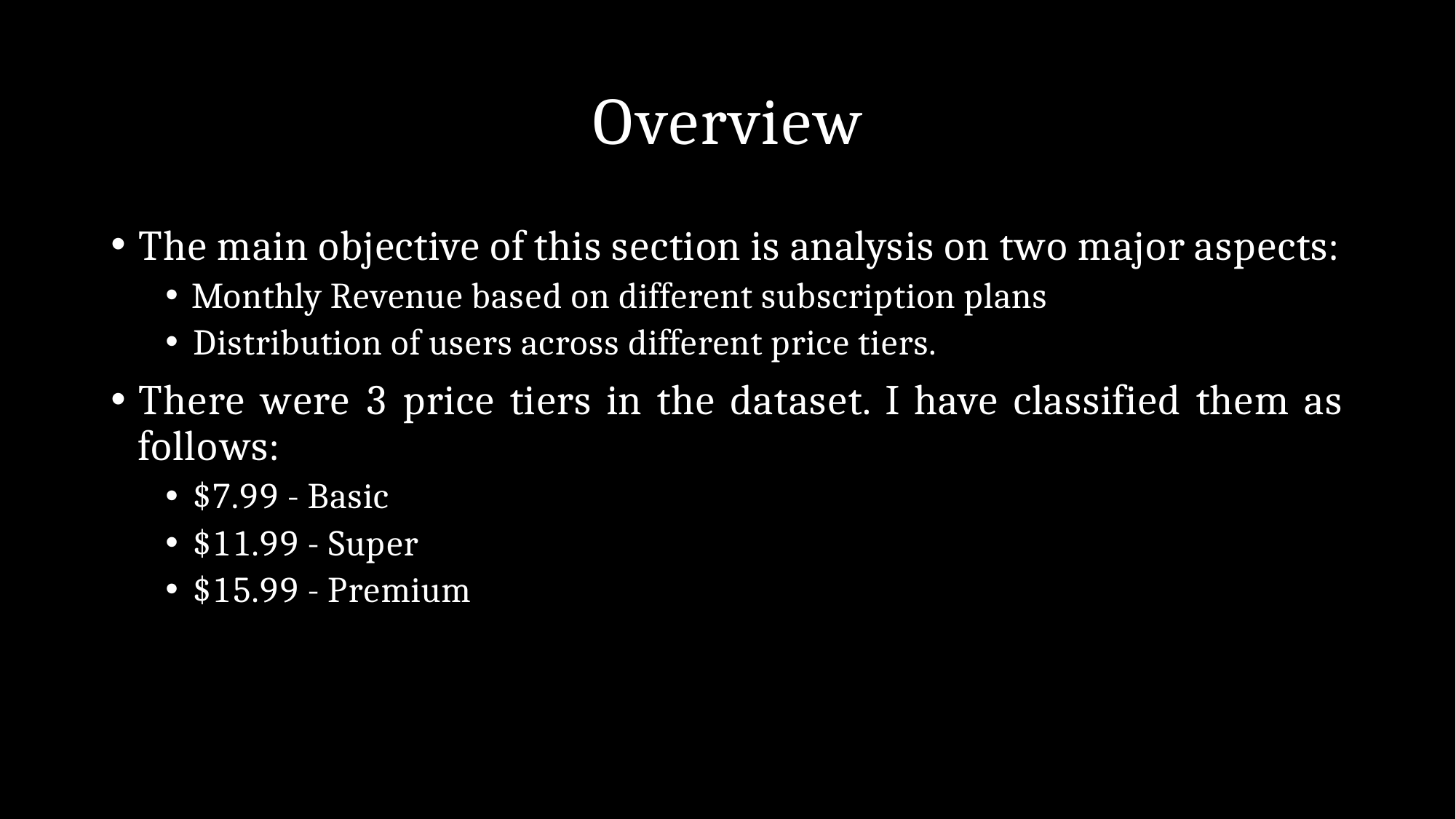

# Overview
The main objective of this section is analysis on two major aspects:
Monthly Revenue based on different subscription plans
Distribution of users across different price tiers.
There were 3 price tiers in the dataset. I have classified them as follows:
$7.99 - Basic
$11.99 - Super
$15.99 - Premium